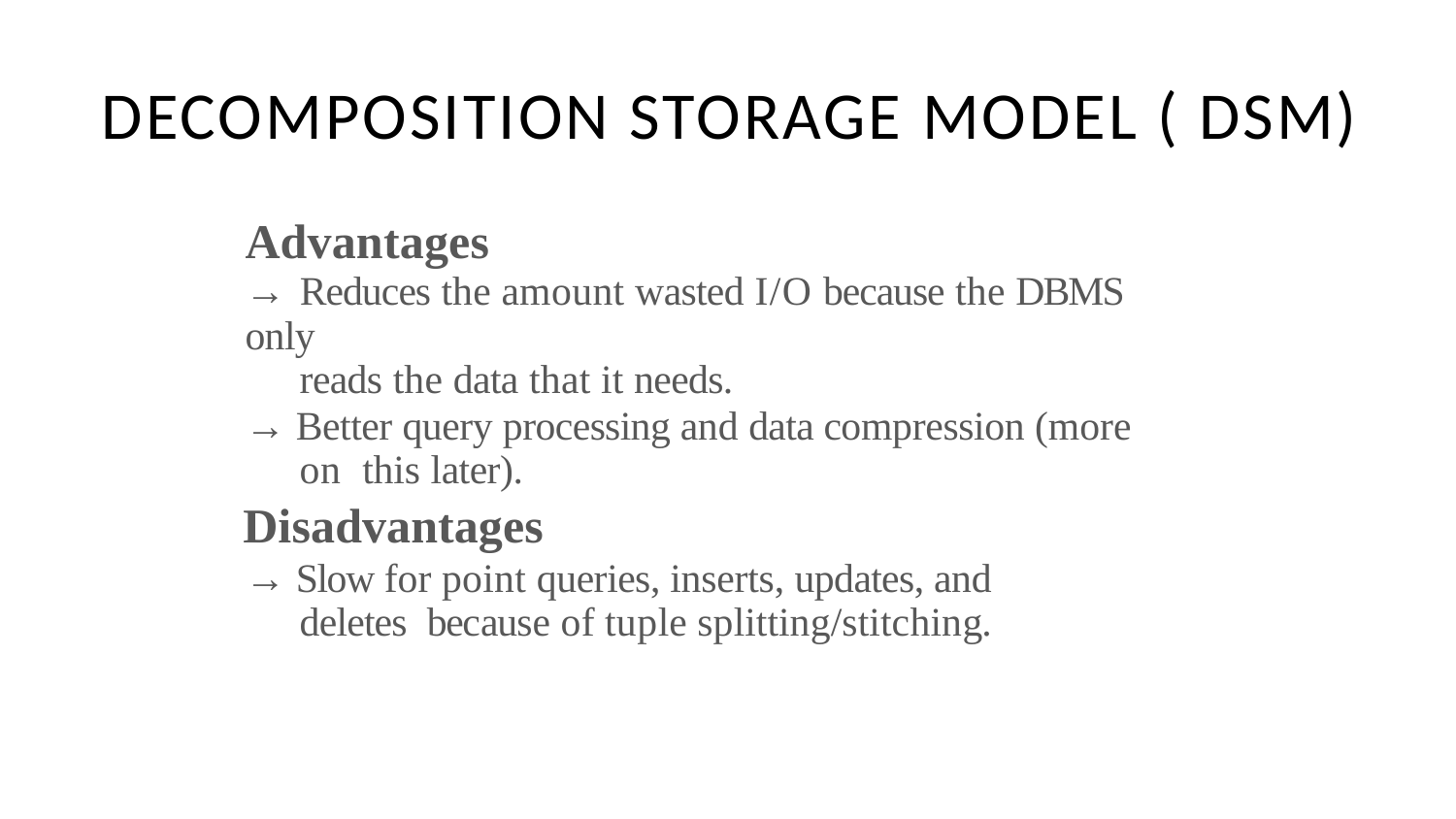

# DECOMPOSITION STORAGE MODEL ( DSM)
Advantages
→ Reduces the amount wasted I/O because the DBMS only
reads the data that it needs.
→ Better query processing and data compression (more on  this later).
Disadvantages
→ Slow for point queries, inserts, updates, and deletes  because of tuple splitting/stitching.